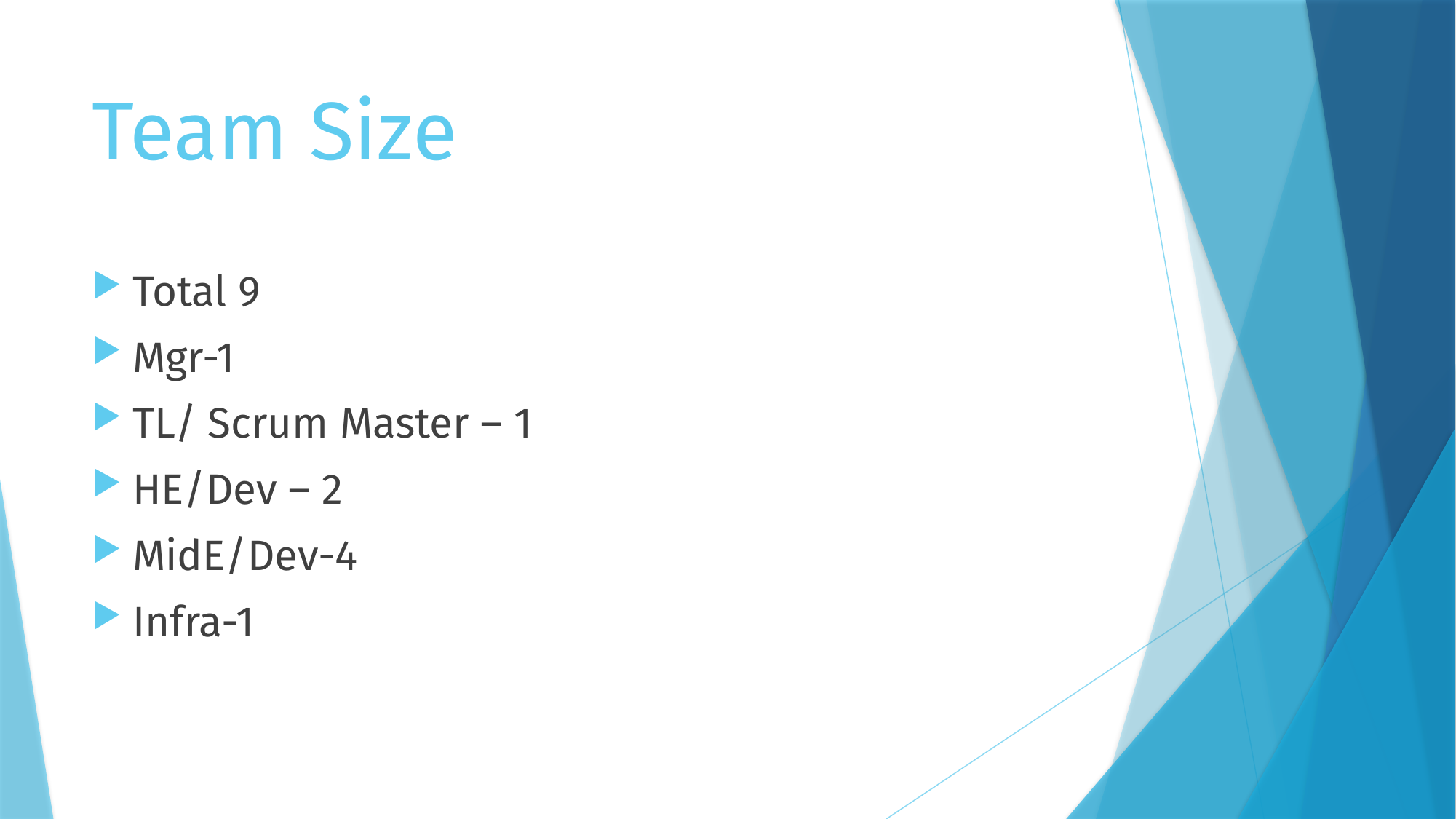

# Team Size
Total 9
Mgr-1
TL/ Scrum Master – 1
HE/Dev – 2
MidE/Dev-4
Infra-1